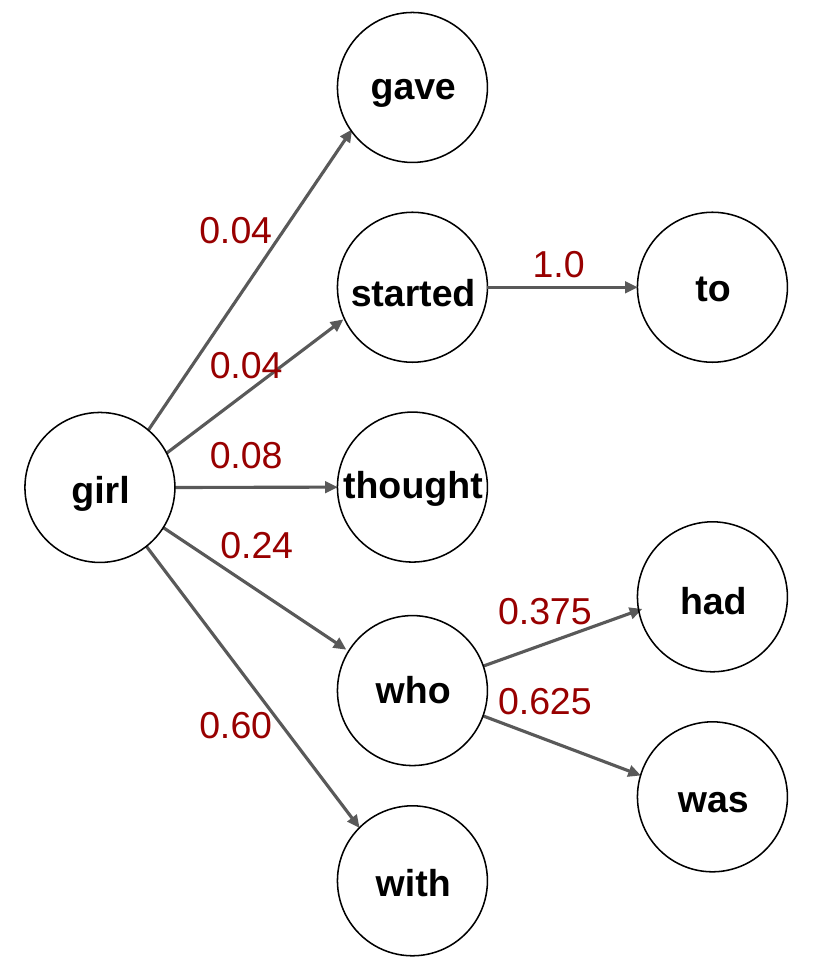

gave
     0.04

      0.04

      0.08

       0.24

     0.60

1.0
to
started

thought
girl

had
0.375

0.625

who

was

with